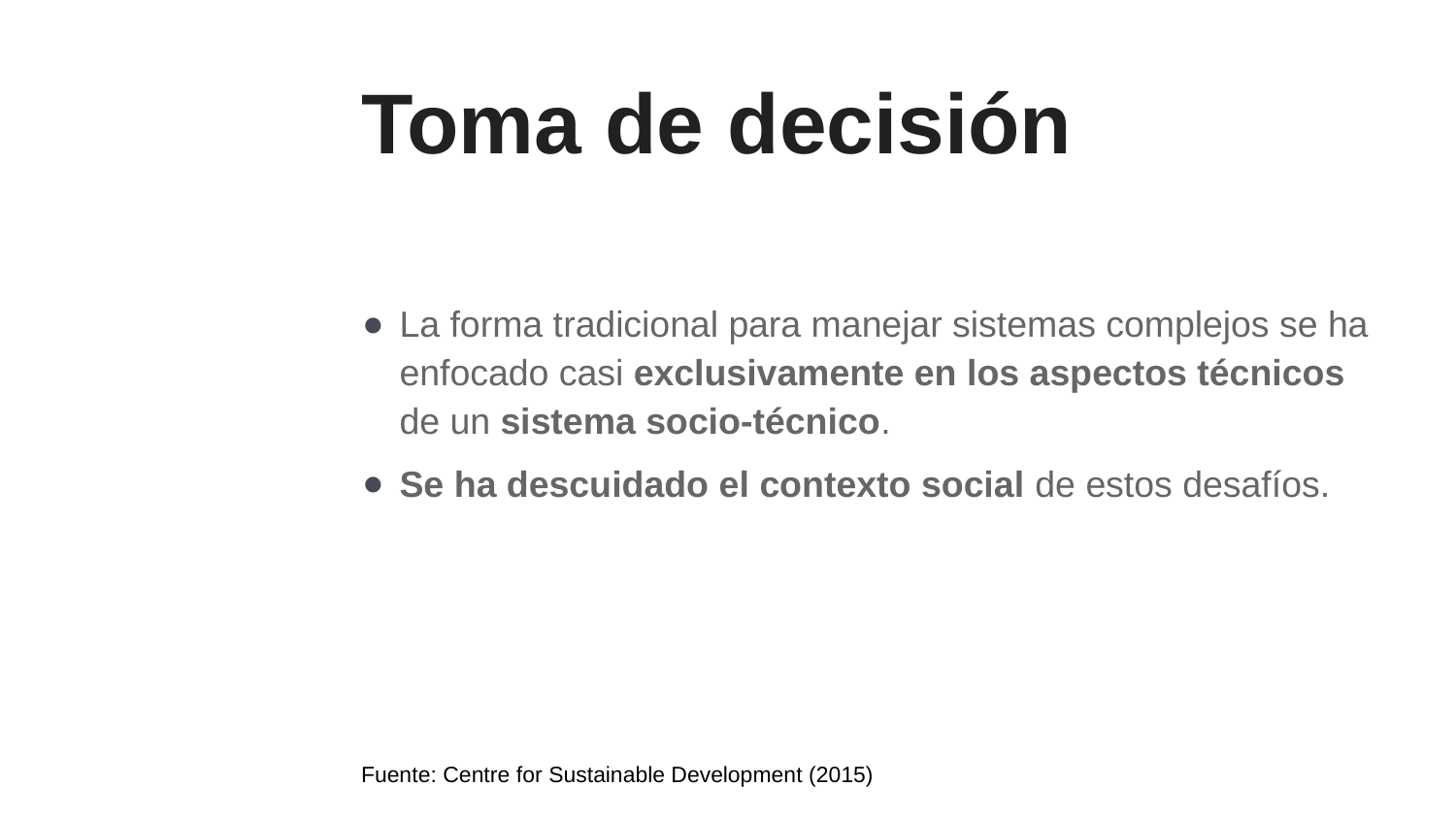

# Toma de decisión
La forma tradicional para manejar sistemas complejos se ha enfocado casi exclusivamente en los aspectos técnicos de un sistema socio-técnico.
Se ha descuidado el contexto social de estos desafíos.
Fuente: Centre for Sustainable Development (2015)